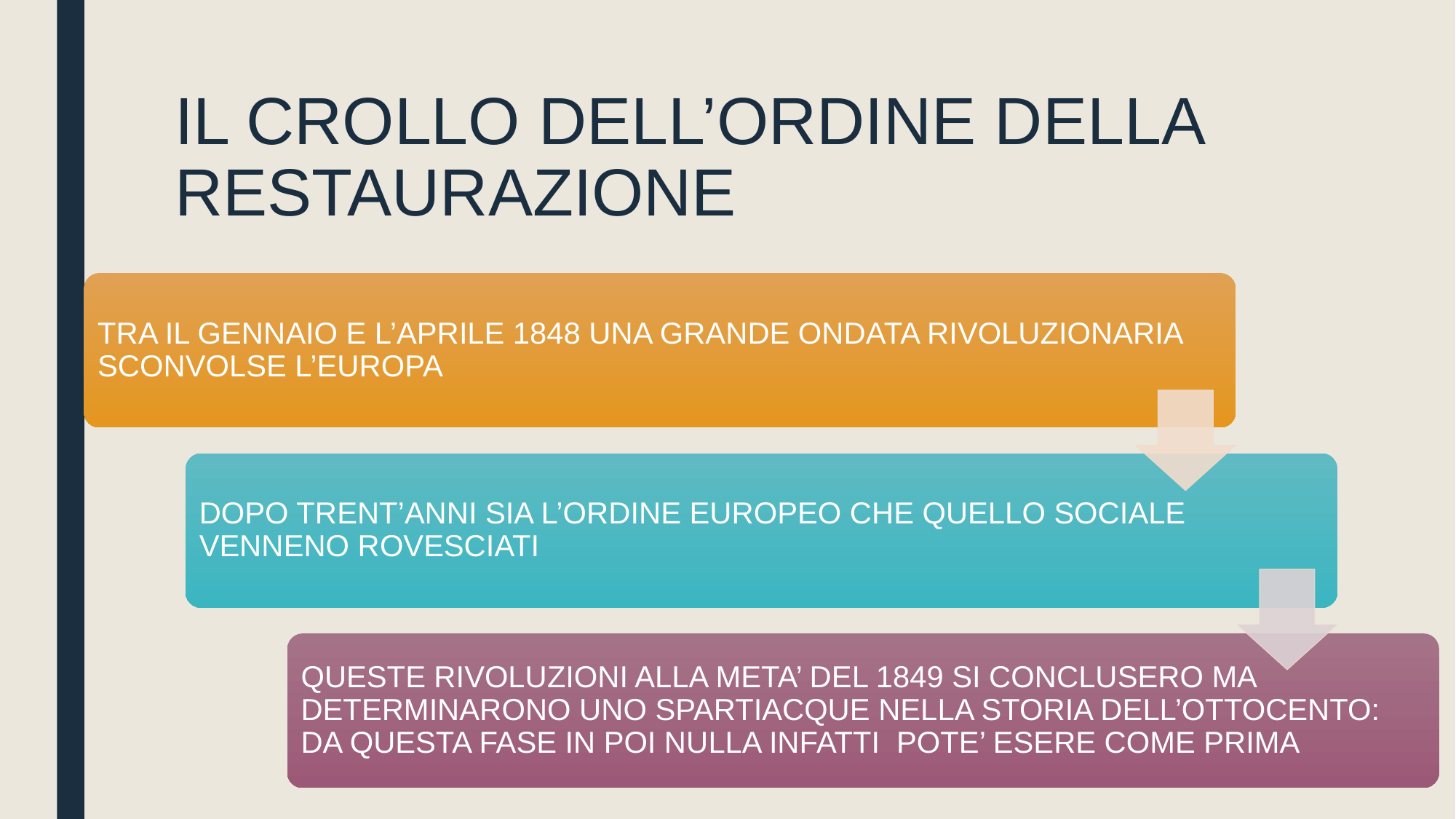

# IL CROLLO DELL’ORDINE DELLA RESTAURAZIONE
TRA IL GENNAIO E L’APRILE 1848 UNA GRANDE ONDATA RIVOLUZIONARIA SCONVOLSE L’EUROPA
DOPO TRENT’ANNI SIA L’ORDINE EUROPEO CHE QUELLO SOCIALE  VENNENO ROVESCIATI
QUESTE RIVOLUZIONI ALLA META’ DEL 1849 SI CONCLUSERO MA  DETERMINARONO UNO SPARTIACQUE NELLA STORIA DELL’OTTOCENTO: DA QUESTA FASE IN POI NULLA INFATTI  POTE’ ESERE COME PRIMA